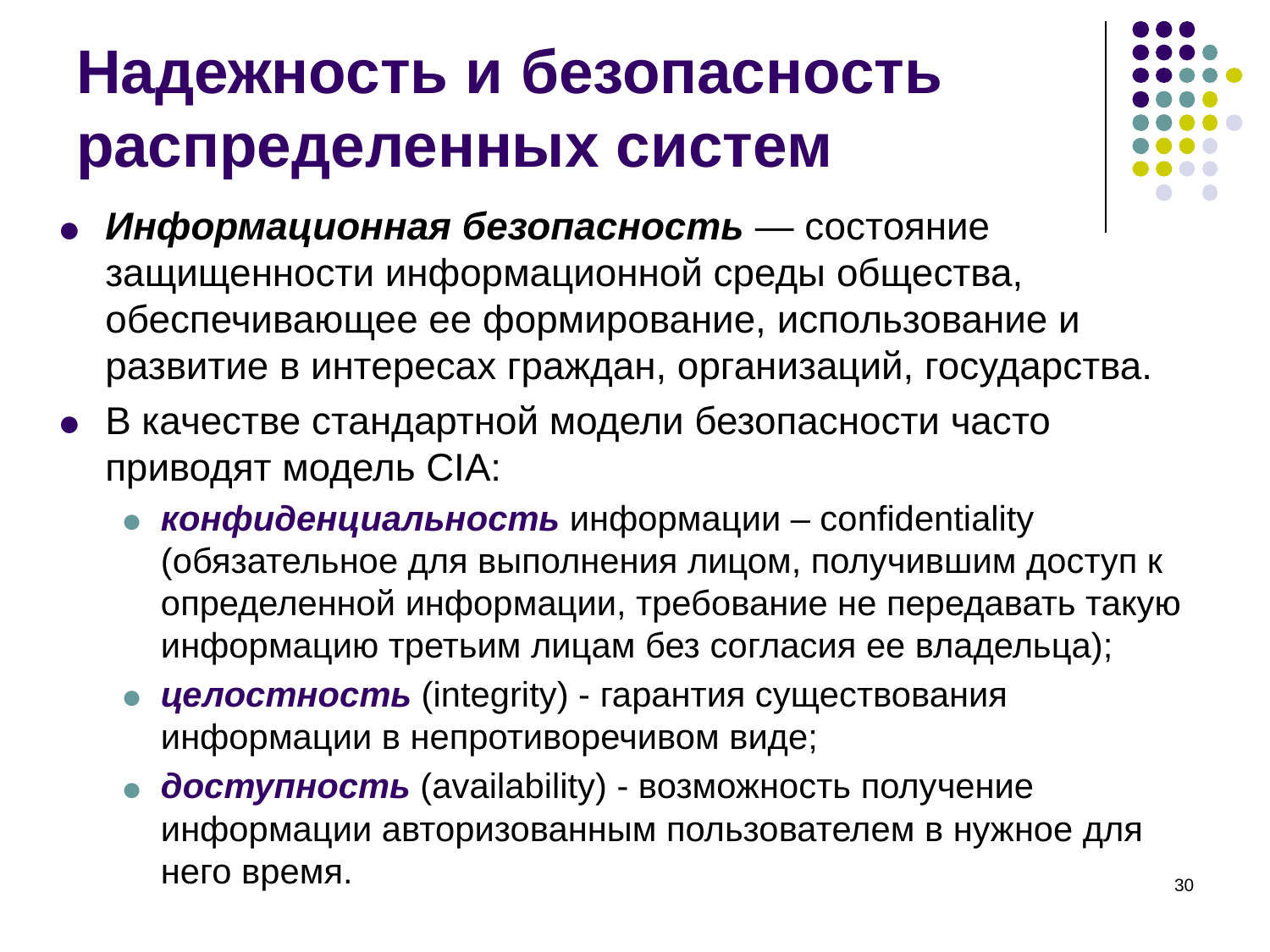

Надежность и безопасность распределенных систем
Информационная безопасность — состояние защищенности информационной среды общества, обеспечивающее ее формирование, использование и развитие в интересах граждан, организаций, государства.
В качестве стандартной модели безопасности часто приводят модель CIA:
конфиденциальность информации – confidentiality (обязательное для выполнения лицом, получившим доступ к определенной информации, требование не передавать такую информацию третьим лицам без согласия ее владельца);
целостность (integrity) - гарантия существования информации в непротиворечивом виде;
доступность (availability) - возможность получение информации авторизованным пользователем в нужное для него время.
30